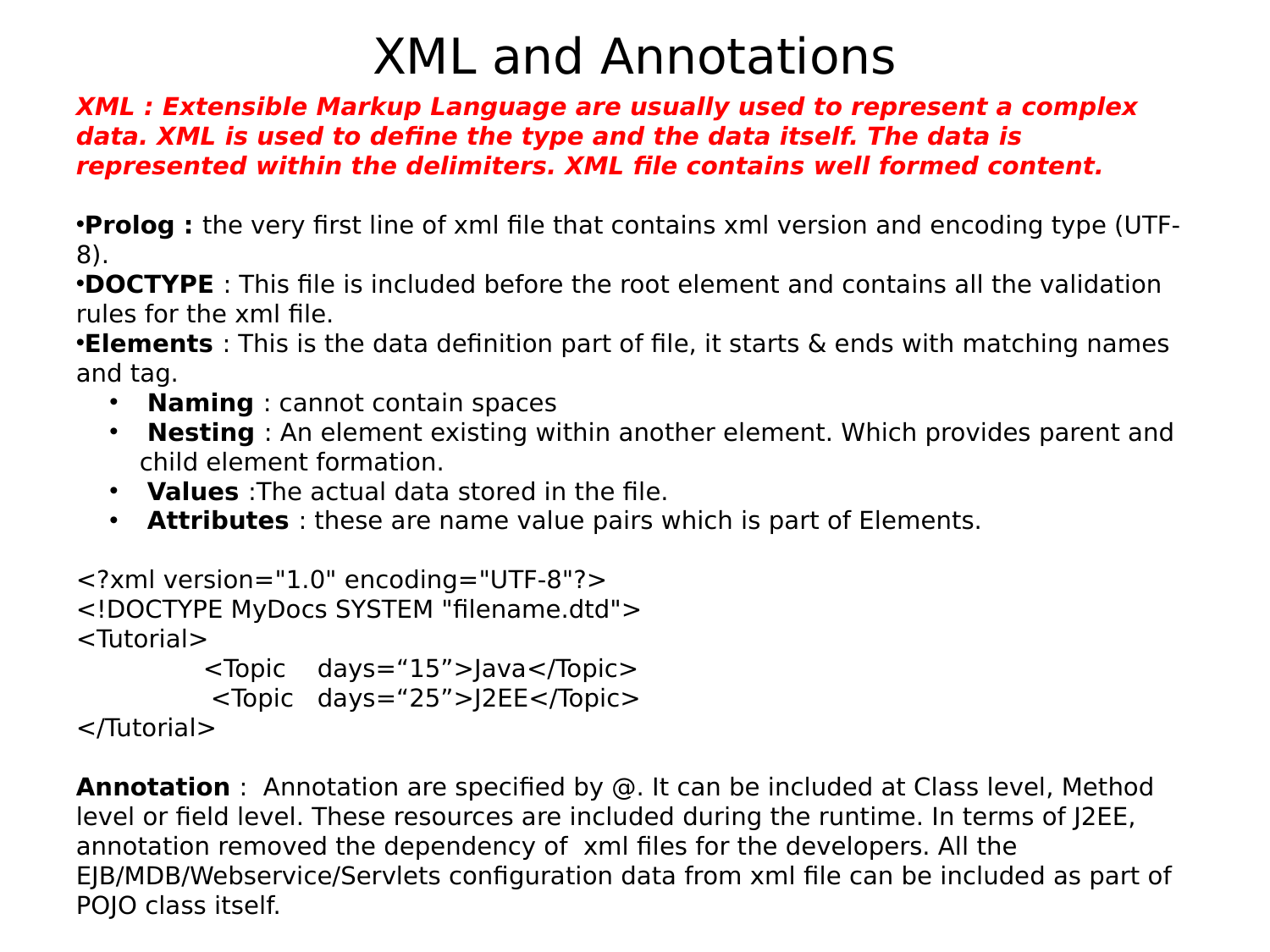

XML and Annotations
XML : Extensible Markup Language are usually used to represent a complex data. XML is used to define the type and the data itself. The data is represented within the delimiters. XML file contains well formed content.

Prolog : the very first line of xml file that contains xml version and encoding type (UTF-8).
DOCTYPE : This file is included before the root element and contains all the validation rules for the xml file.
Elements : This is the data definition part of file, it starts & ends with matching names and tag.
 Naming : cannot contain spaces
 Nesting : An element existing within another element. Which provides parent and child element formation.
 Values :The actual data stored in the file.
 Attributes : these are name value pairs which is part of Elements.

<?xml version="1.0" encoding="UTF-8"?>
<!DOCTYPE MyDocs SYSTEM "filename.dtd">
<Tutorial>
	<Topic    days=“15”>Java</Topic>
	 <Topic   days=“25”>J2EE</Topic>
</Tutorial>

Annotation :  Annotation are specified by @. It can be included at Class level, Method level or field level. These resources are included during the runtime. In terms of J2EE, annotation removed the dependency of  xml files for the developers. All the EJB/MDB/Webservice/Servlets configuration data from xml file can be included as part of POJO class itself.